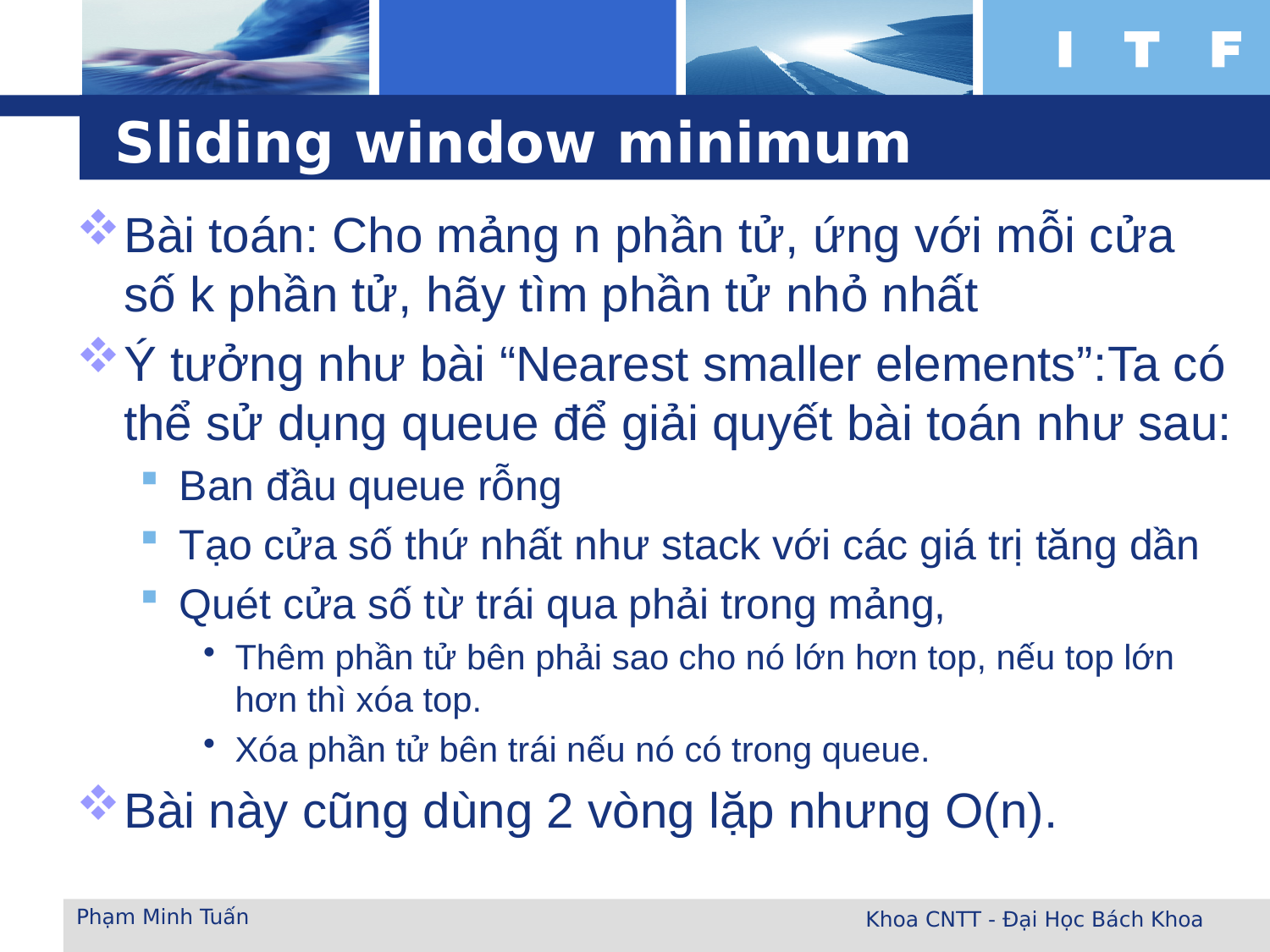

# Sliding window minimum
Bài toán: Cho mảng n phần tử, ứng với mỗi cửa số k phần tử, hãy tìm phần tử nhỏ nhất
Ý tưởng như bài “Nearest smaller elements”:Ta có thể sử dụng queue để giải quyết bài toán như sau:
Ban đầu queue rỗng
Tạo cửa số thứ nhất như stack với các giá trị tăng dần
Quét cửa số từ trái qua phải trong mảng,
Thêm phần tử bên phải sao cho nó lớn hơn top, nếu top lớn hơn thì xóa top.
Xóa phần tử bên trái nếu nó có trong queue.
Bài này cũng dùng 2 vòng lặp nhưng O(n).

Phạm Minh Tuấn
Khoa CNTT - Đại Học Bách Khoa